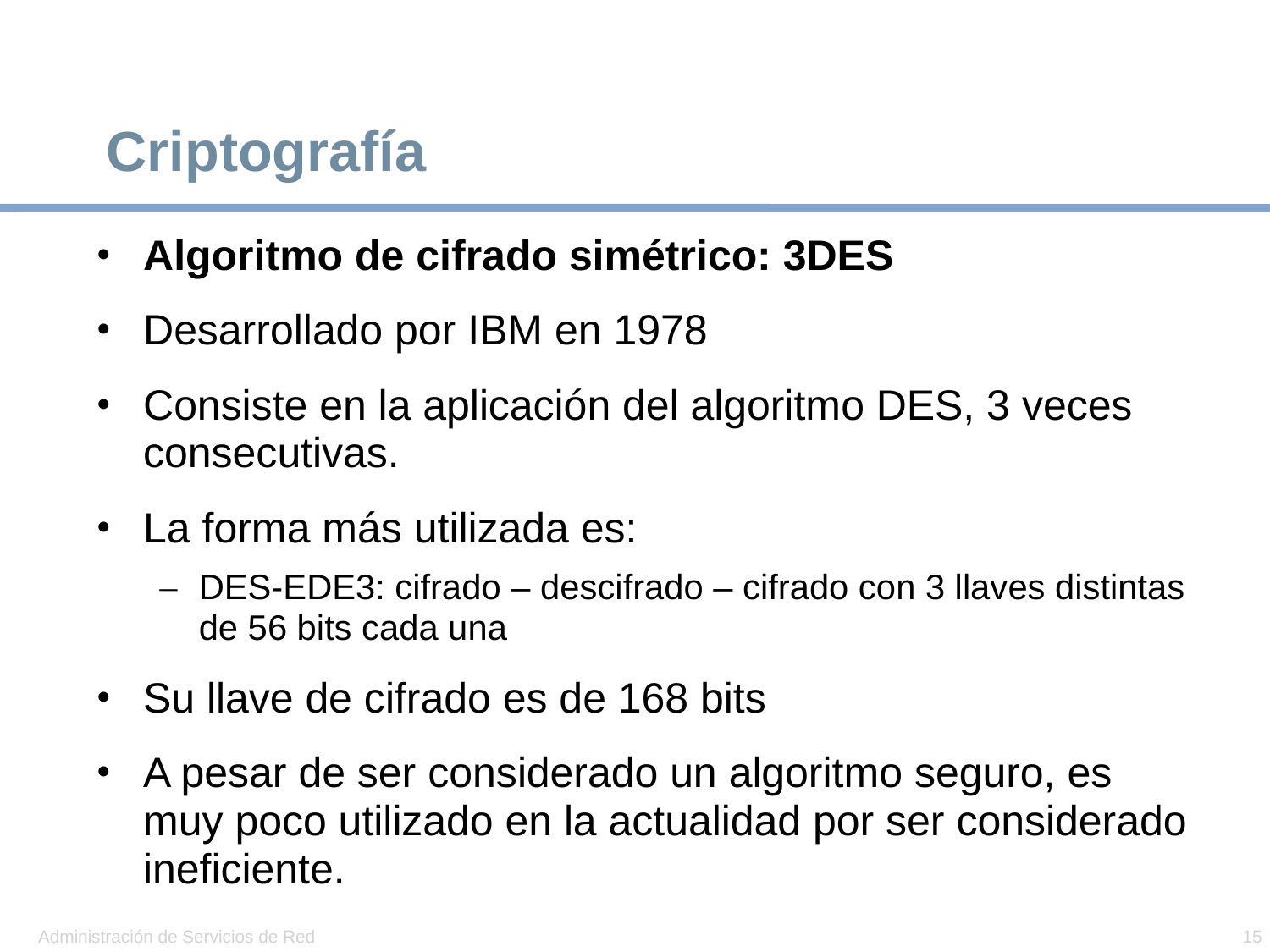

# Criptografía
Algoritmo de cifrado simétrico: 3DES
Desarrollado por IBM en 1978
Consiste en la aplicación del algoritmo DES, 3 veces consecutivas.
La forma más utilizada es:
DES-EDE3: cifrado – descifrado – cifrado con 3 llaves distintas de 56 bits cada una
Su llave de cifrado es de 168 bits
A pesar de ser considerado un algoritmo seguro, es muy poco utilizado en la actualidad por ser considerado ineficiente.